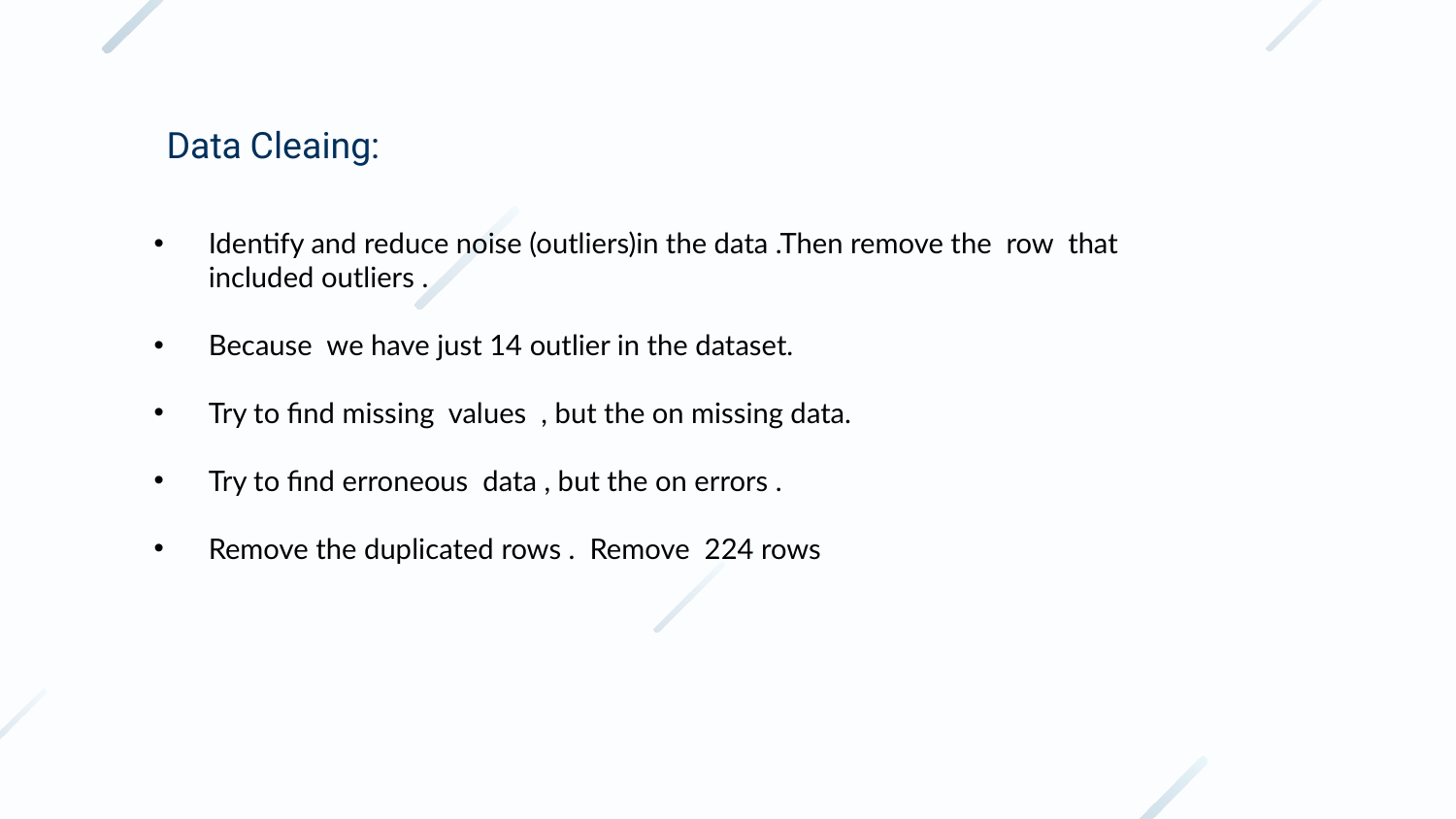

Data Cleaing:
Identify and reduce noise (outliers)in the data .Then remove the  row  that included outliers .

Because  we have just 14 outlier in the dataset.

Try to find missing  values  , but the on missing data.

Try to find erroneous  data , but the on errors .

Remove the duplicated rows .  Remove  224 rows